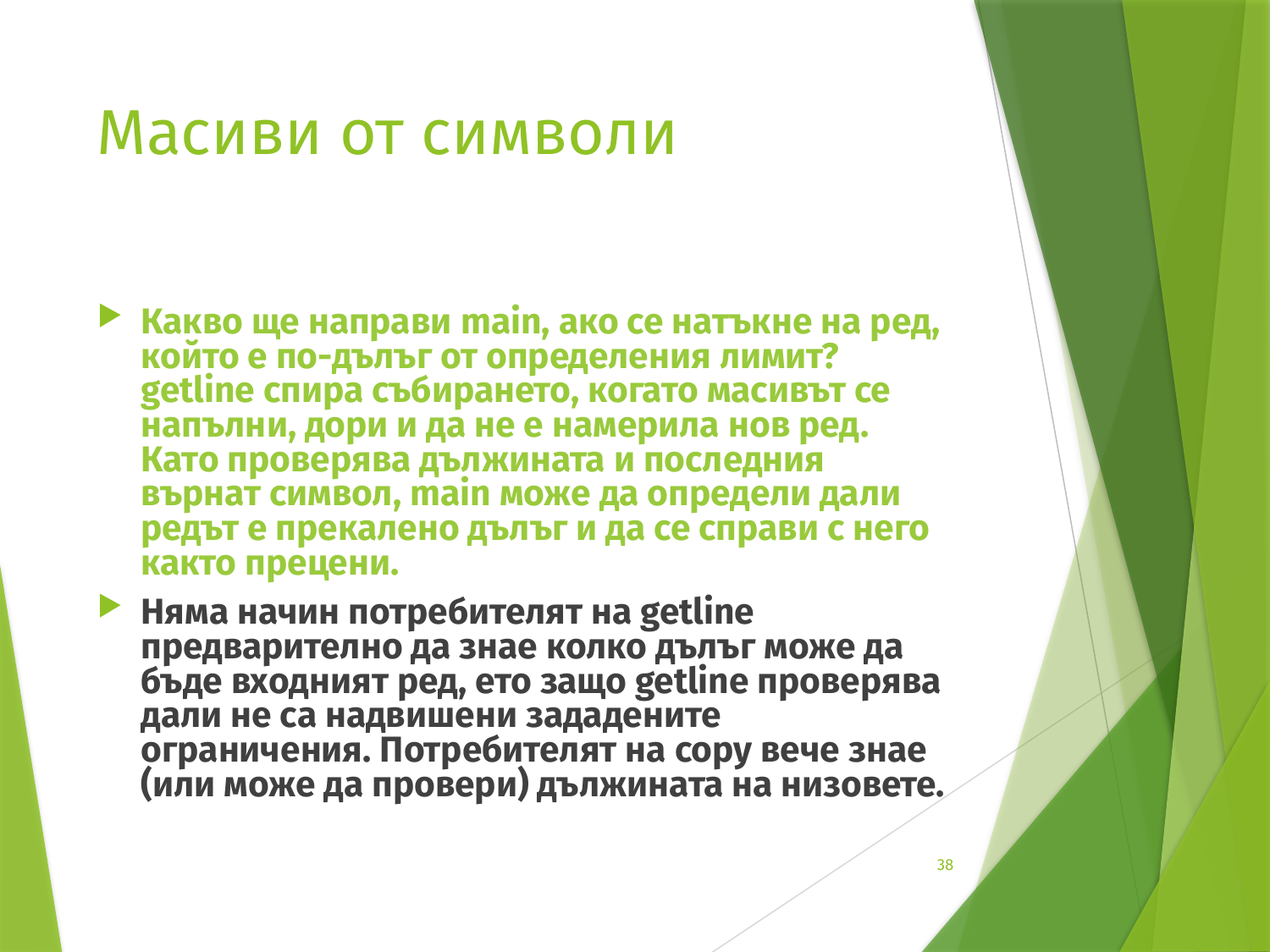

# Масиви от символи
Какво ще направи main, ако се натъкне на ред, който е по-дълъг от определения лимит? getline спира събирането, когато масивът се напълни, дори и да не е намерила нов ред. Като проверява дължината и последния върнат символ, main може да определи дали редът е прекалено дълъг и да се справи с него както прецени.
Няма начин потребителят на getline предварително да знае колко дълъг може да бъде входният ред, ето защо getline проверява дали не са надвишени зададените ограничения. Потребителят на copy вече знае (или може да провери) дължината на низовете.

38